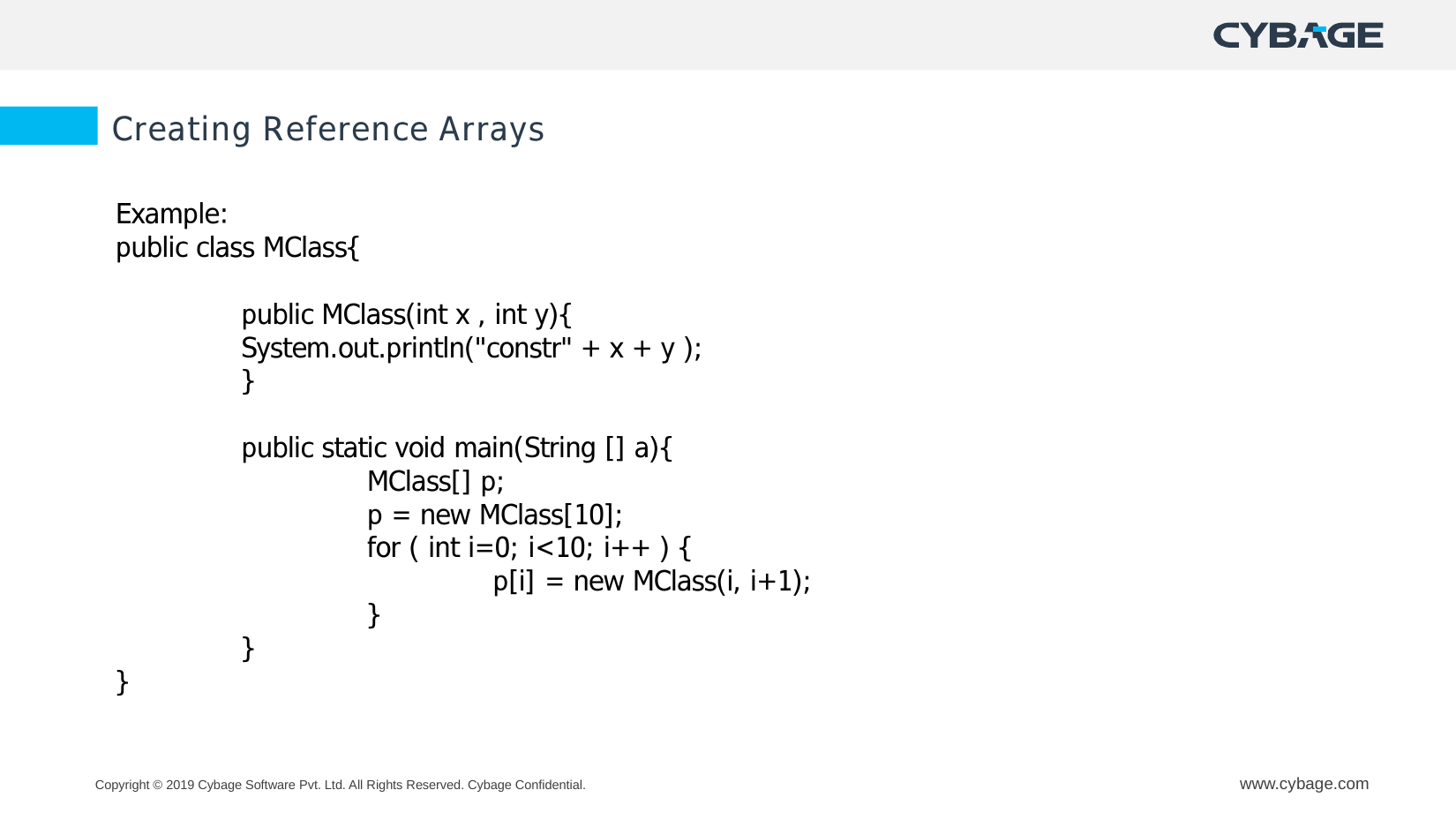

Creating Reference Arrays

Example:
public class MClass{

	public MClass(int x , int y){
	System.out.println("constr" + x + y );
	}

	public static void main(String [] a){
		MClass[] p;
		p = new MClass[10];
		for ( int i=0; i<10; i++ ) {
			p[i] = new MClass(i, i+1);
		}
	}
}